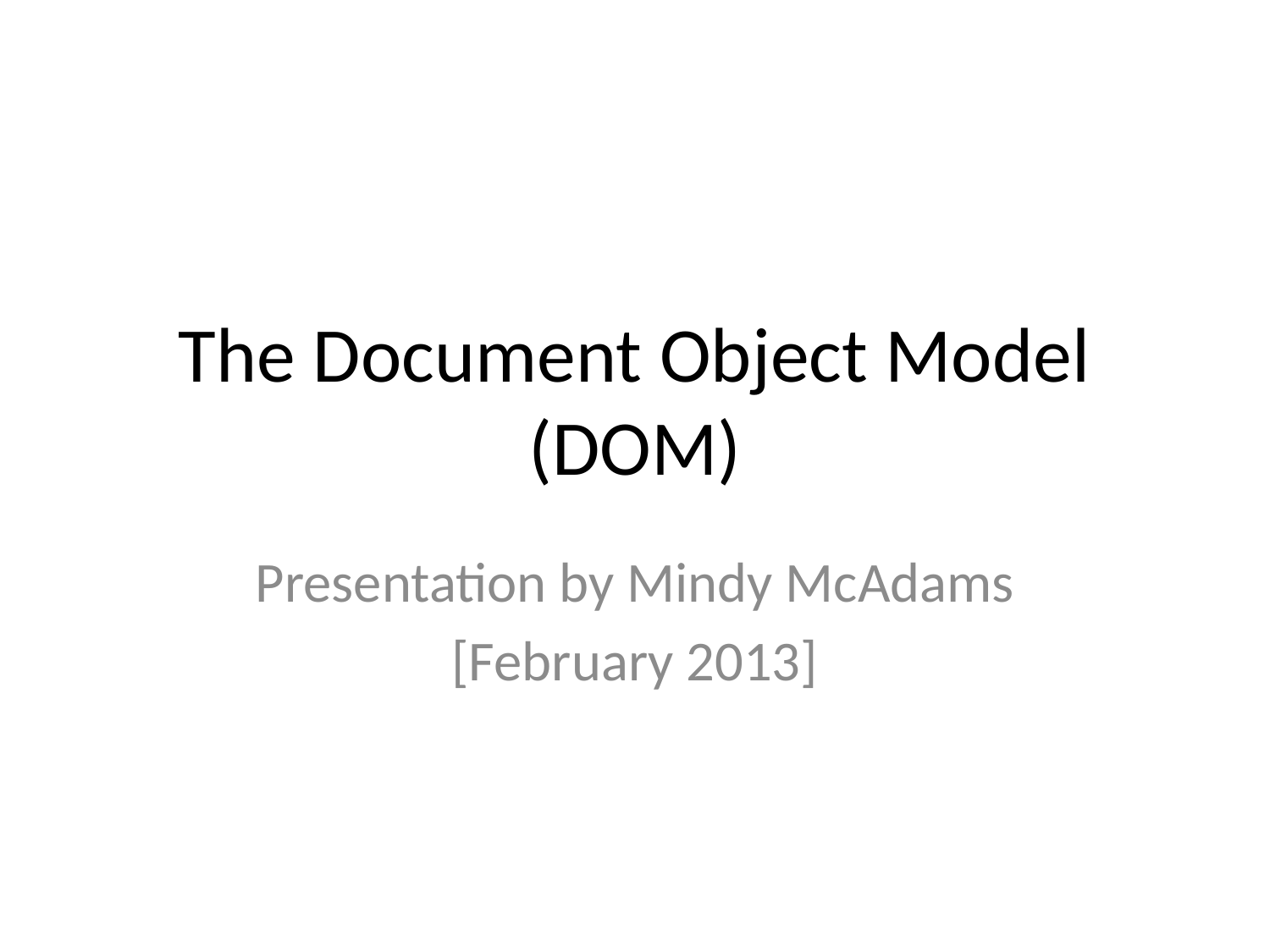

# The Document Object Model (DOM)
Presentation by Mindy McAdams
[February 2013]